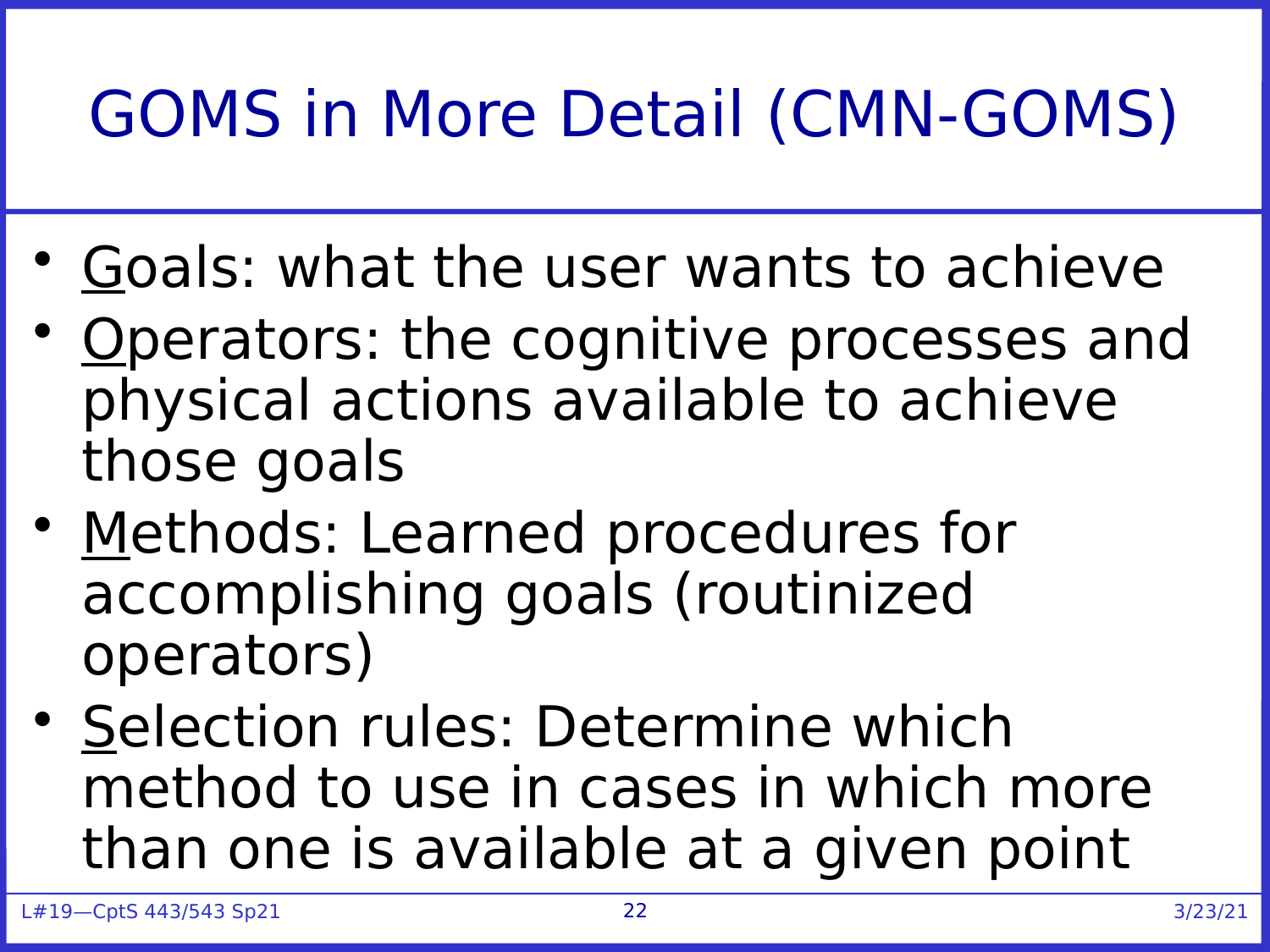

# GOMS in More Detail (CMN-GOMS)
Goals: what the user wants to achieve
Operators: the cognitive processes and physical actions available to achieve those goals
Methods: Learned procedures for accomplishing goals (routinized operators)
Selection rules: Determine which method to use in cases in which more than one is available at a given point
22